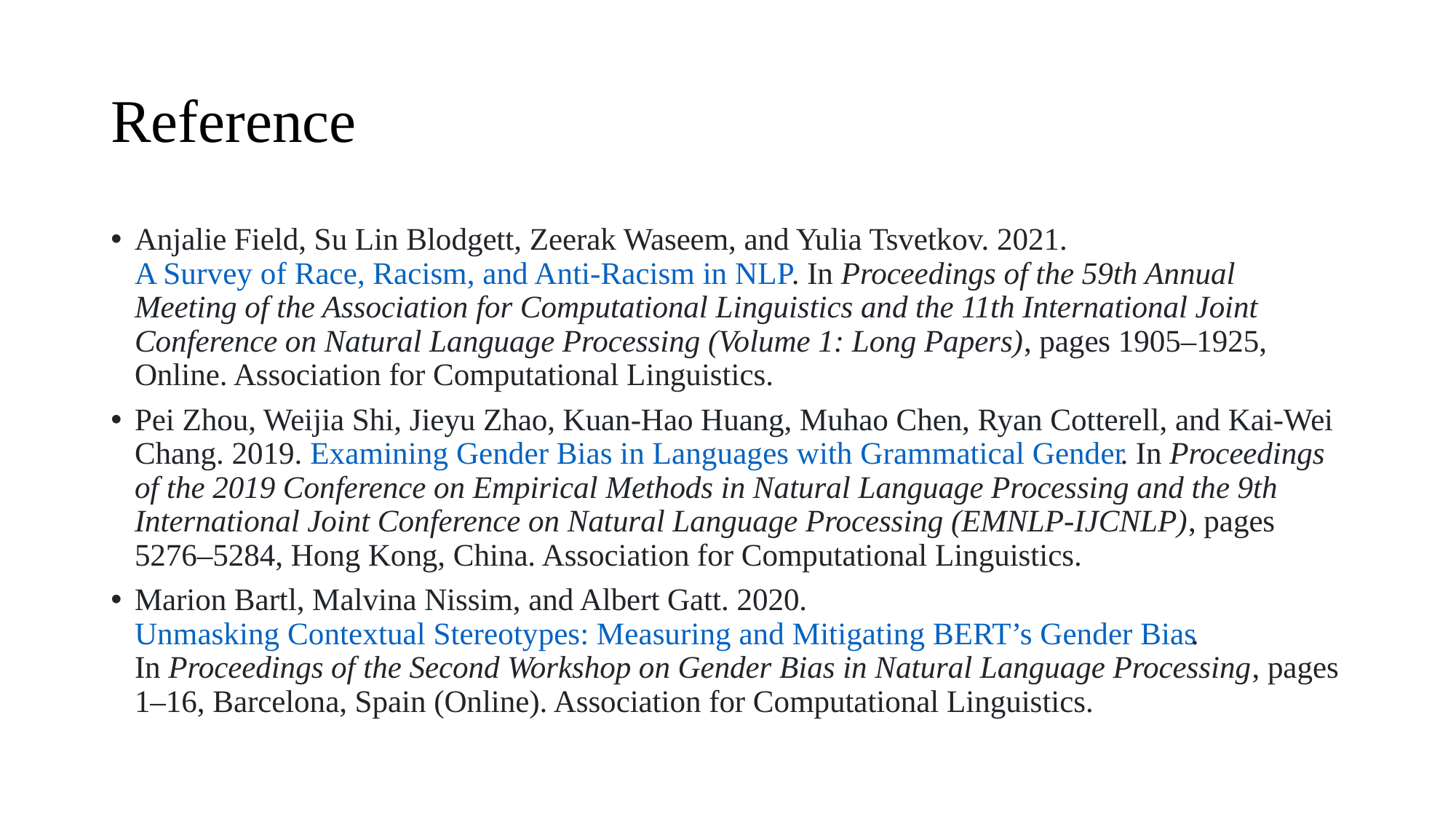

# Reference
Anjalie Field, Su Lin Blodgett, Zeerak Waseem, and Yulia Tsvetkov. 2021. A Survey of Race, Racism, and Anti-Racism in NLP. In Proceedings of the 59th Annual Meeting of the Association for Computational Linguistics and the 11th International Joint Conference on Natural Language Processing (Volume 1: Long Papers), pages 1905–1925, Online. Association for Computational Linguistics.
Pei Zhou, Weijia Shi, Jieyu Zhao, Kuan-Hao Huang, Muhao Chen, Ryan Cotterell, and Kai-Wei Chang. 2019. Examining Gender Bias in Languages with Grammatical Gender. In Proceedings of the 2019 Conference on Empirical Methods in Natural Language Processing and the 9th International Joint Conference on Natural Language Processing (EMNLP-IJCNLP), pages 5276–5284, Hong Kong, China. Association for Computational Linguistics.
Marion Bartl, Malvina Nissim, and Albert Gatt. 2020. Unmasking Contextual Stereotypes: Measuring and Mitigating BERT’s Gender Bias. In Proceedings of the Second Workshop on Gender Bias in Natural Language Processing, pages 1–16, Barcelona, Spain (Online). Association for Computational Linguistics.